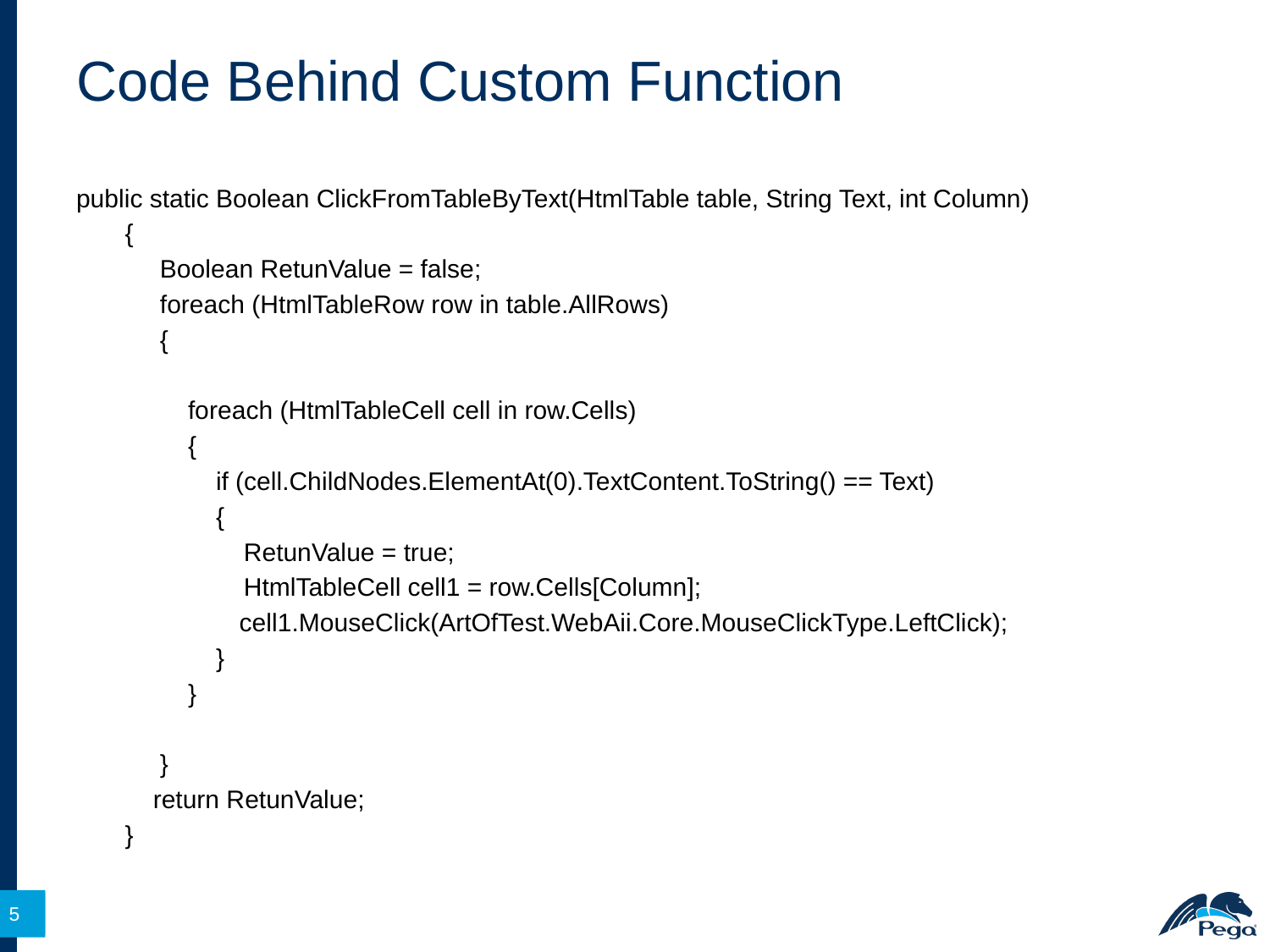

# Code Behind Custom Function
public static Boolean ClickFromTableByText(HtmlTable table, String Text, int Column)
       {
            Boolean RetunValue = false;
            foreach (HtmlTableRow row in table.AllRows)
            {

                foreach (HtmlTableCell cell in row.Cells)
                {
                    if (cell.ChildNodes.ElementAt(0).TextContent.ToString() == Text)
                    {
                        RetunValue = true;
                        HtmlTableCell cell1 = row.Cells[Column];
	       cell1.MouseClick(ArtOfTest.WebAii.Core.MouseClickType.LeftClick);
                    }
                }

            }
           return RetunValue;
       }